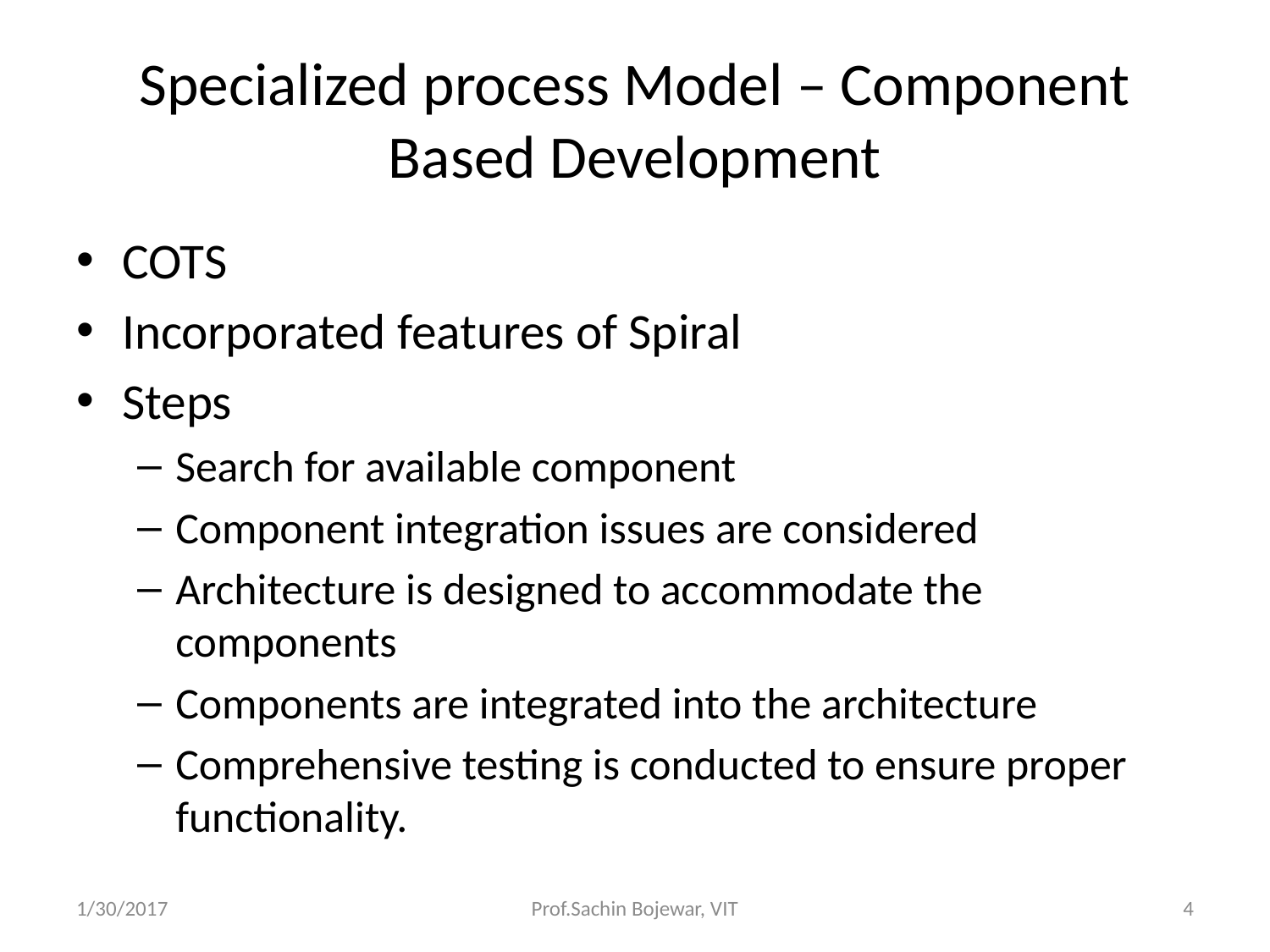

# Specialized process Model – Component Based Development
COTS
Incorporated features of Spiral
Steps
Search for available component
Component integration issues are considered
Architecture is designed to accommodate the components
Components are integrated into the architecture
Comprehensive testing is conducted to ensure proper functionality.
1/30/2017
Prof.Sachin Bojewar, VIT
4